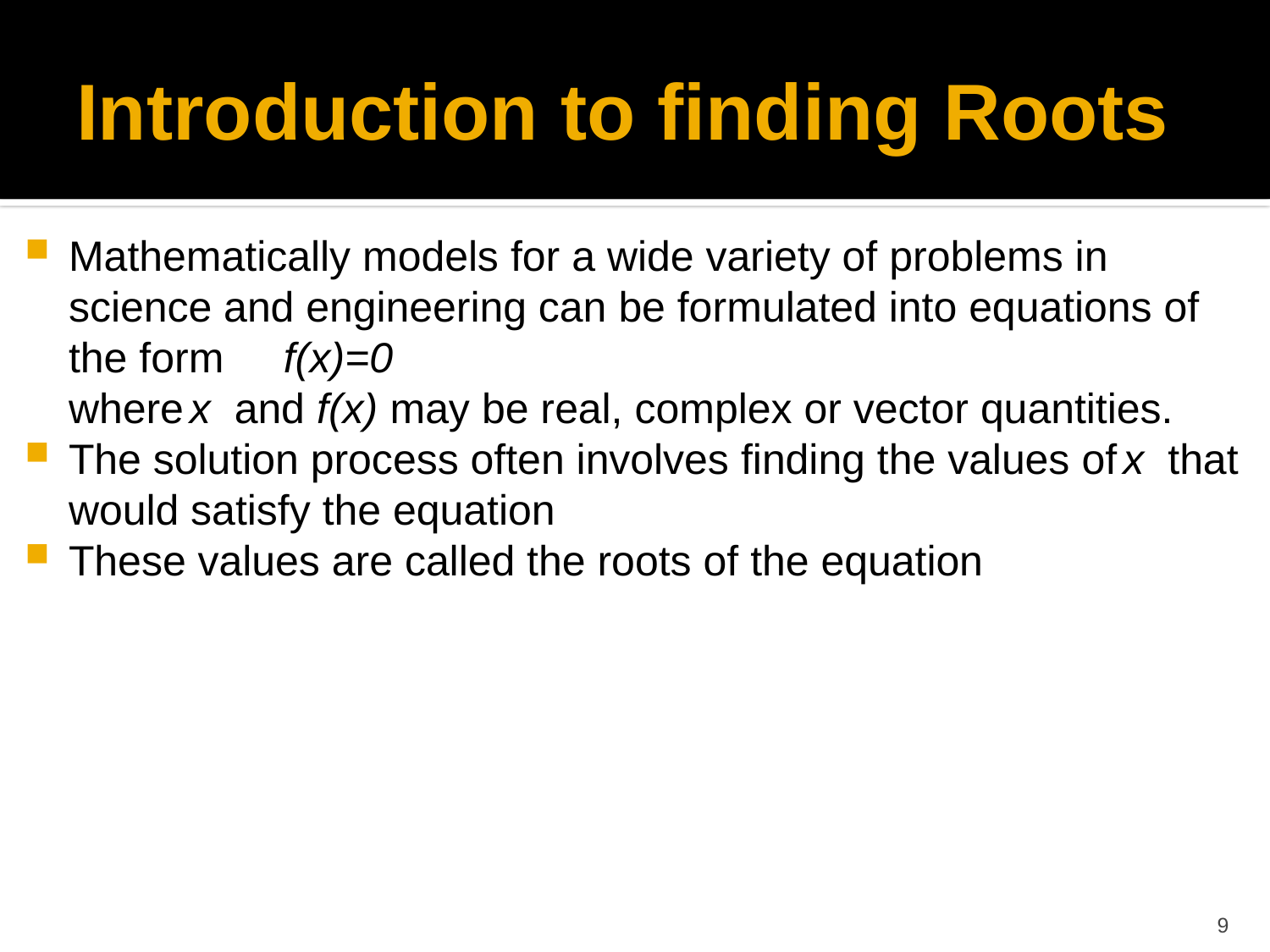

# Introduction to finding Roots
Mathematically models for a wide variety of problems in science and engineering can be formulated into equations of the form     f(x)=0
	where x  and f(x) may be real, complex or vector quantities.
The solution process often involves finding the values of x  that would satisfy the equation
These values are called the roots of the equation
9